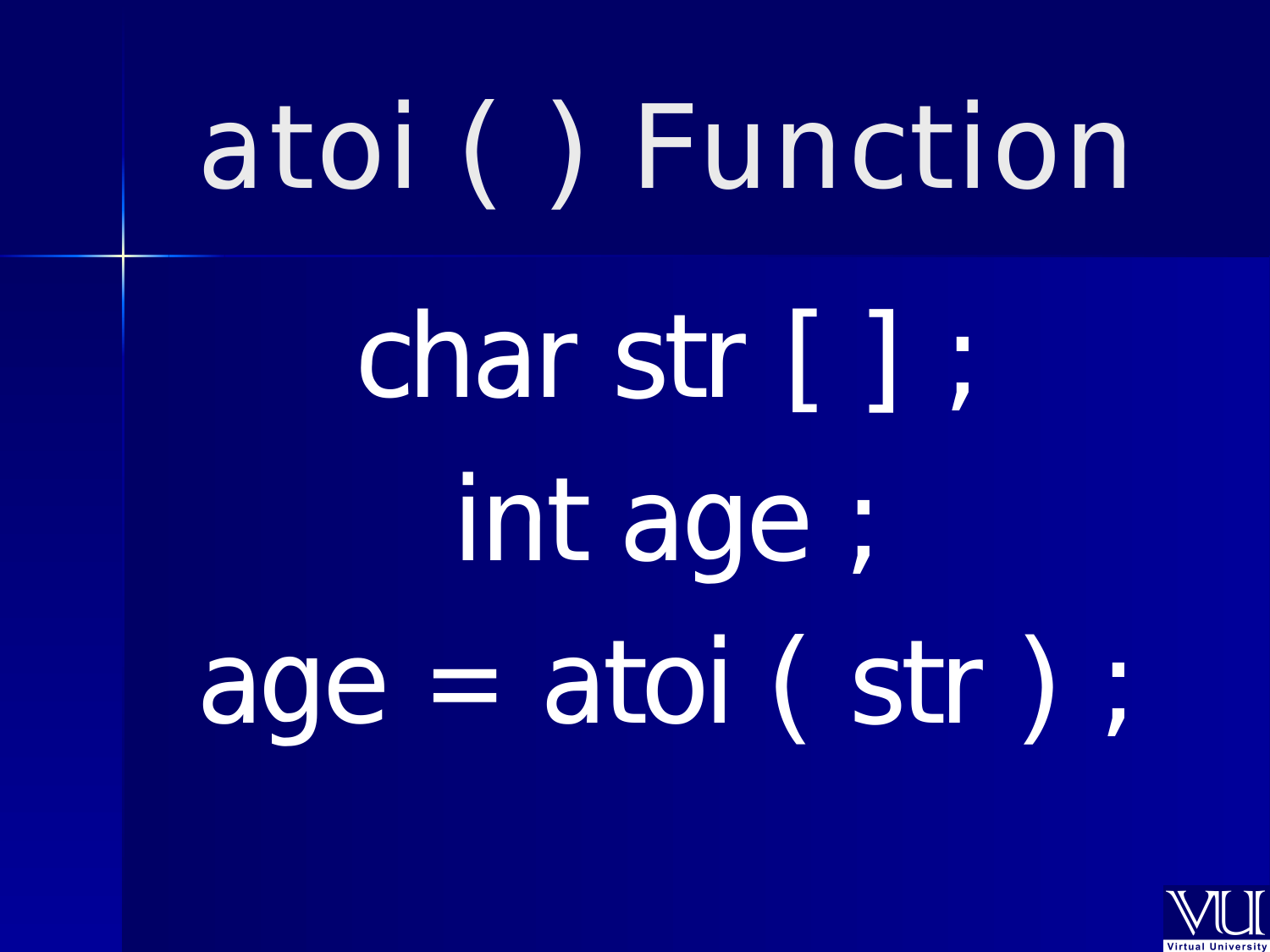

# atoi ( ) Function
char str [ ] ;
int age ;
age = atoi ( str ) ;